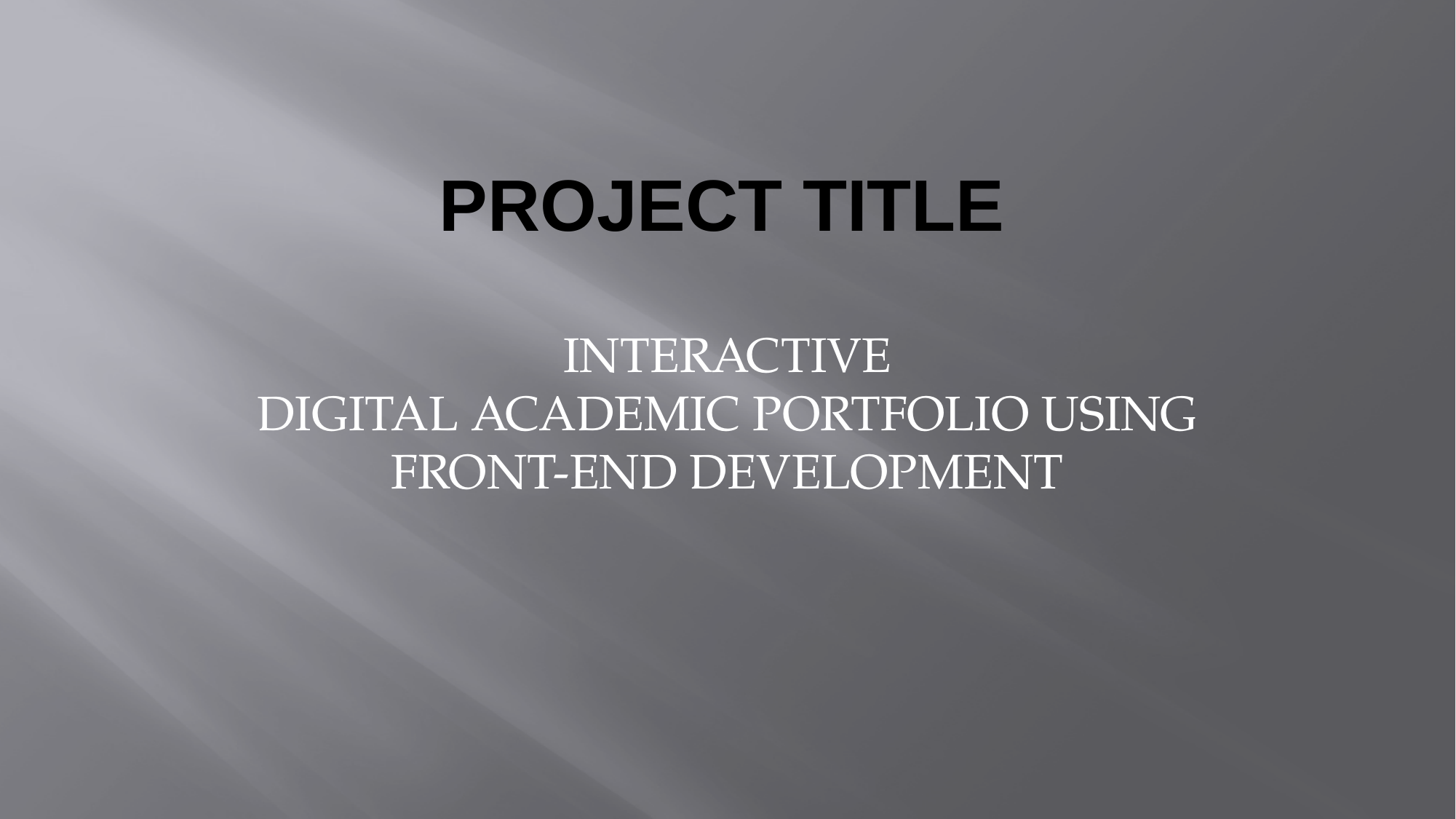

# PROJECT TITLE
INTERACTIVE
DIGITAL ACADEMIC PORTFOLIO USING FRONT-END DEVELOPMENT